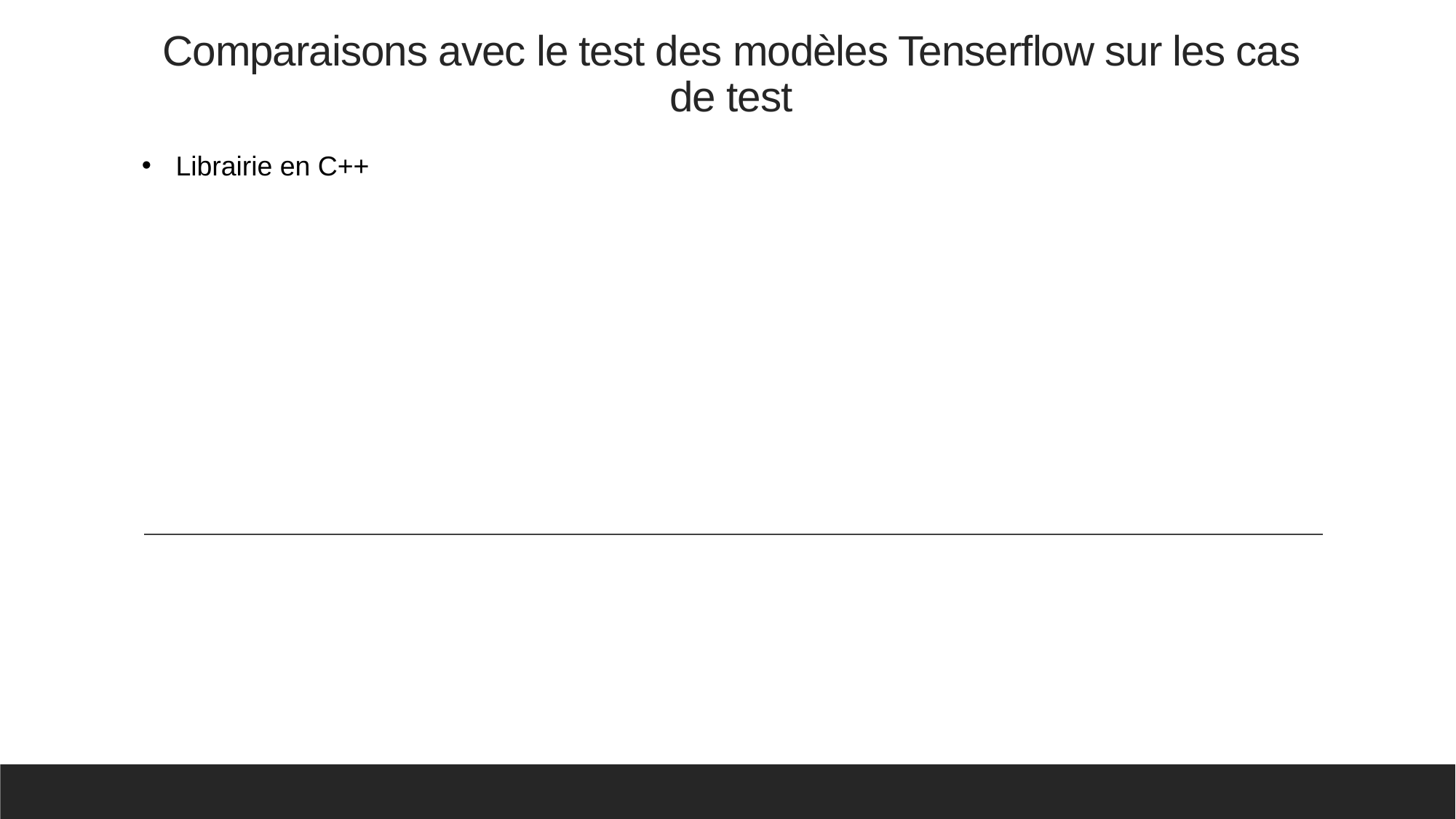

# Comparaisons avec le test des modèles Tenserflow sur les cas de test
Librairie en C++